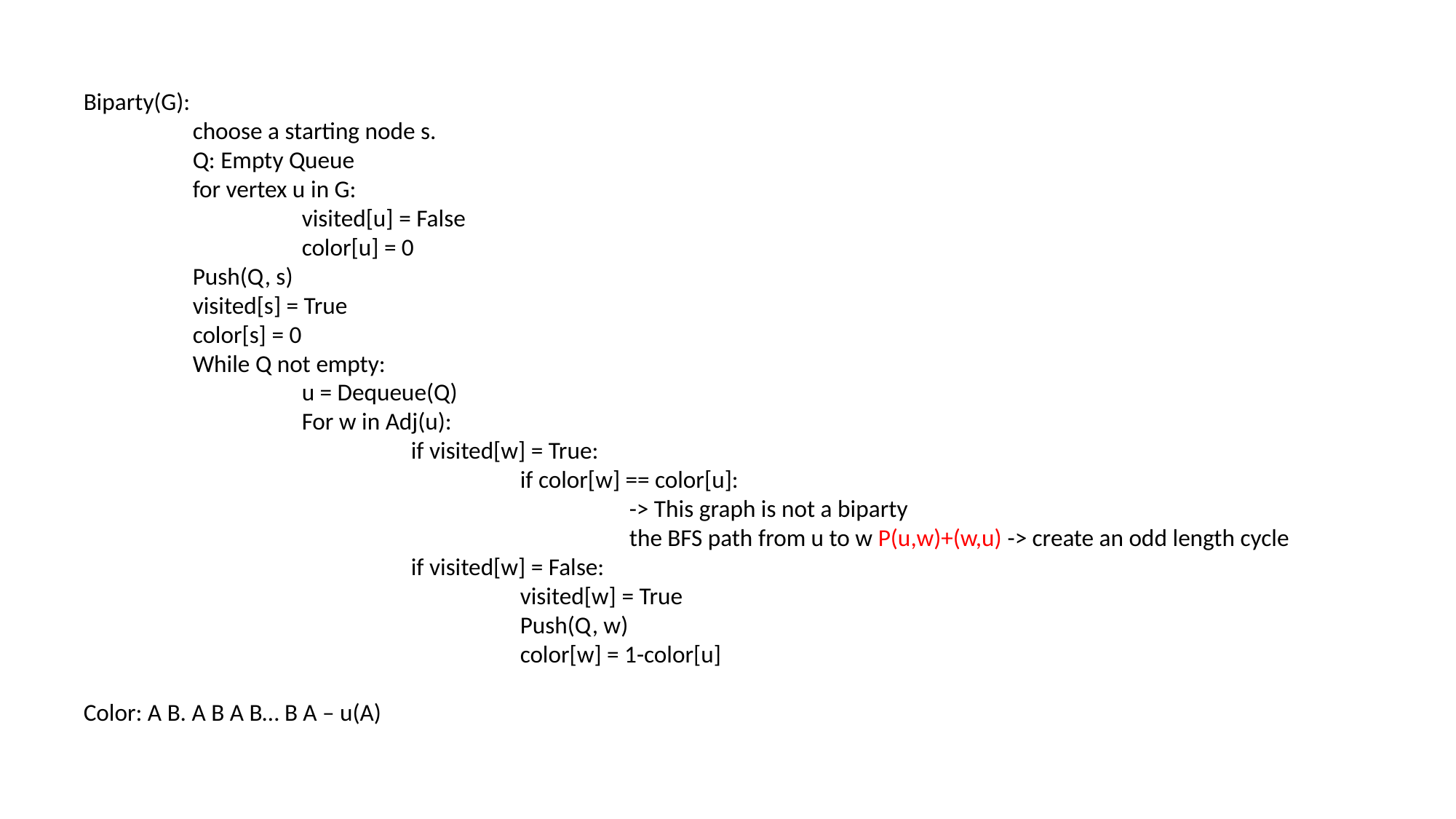

Biparty(G):
	choose a starting node s.
	Q: Empty Queue
	for vertex u in G:
		visited[u] = False
		color[u] = 0
	Push(Q, s)
	visited[s] = True
	color[s] = 0
	While Q not empty:
		u = Dequeue(Q)
		For w in Adj(u):
			if visited[w] = True:
				if color[w] == color[u]:
					-> This graph is not a biparty
					the BFS path from u to w P(u,w)+(w,u) -> create an odd length cycle
			if visited[w] = False:
				visited[w] = True
				Push(Q, w)
				color[w] = 1-color[u]

Color: A B. A B A B… B A – u(A)